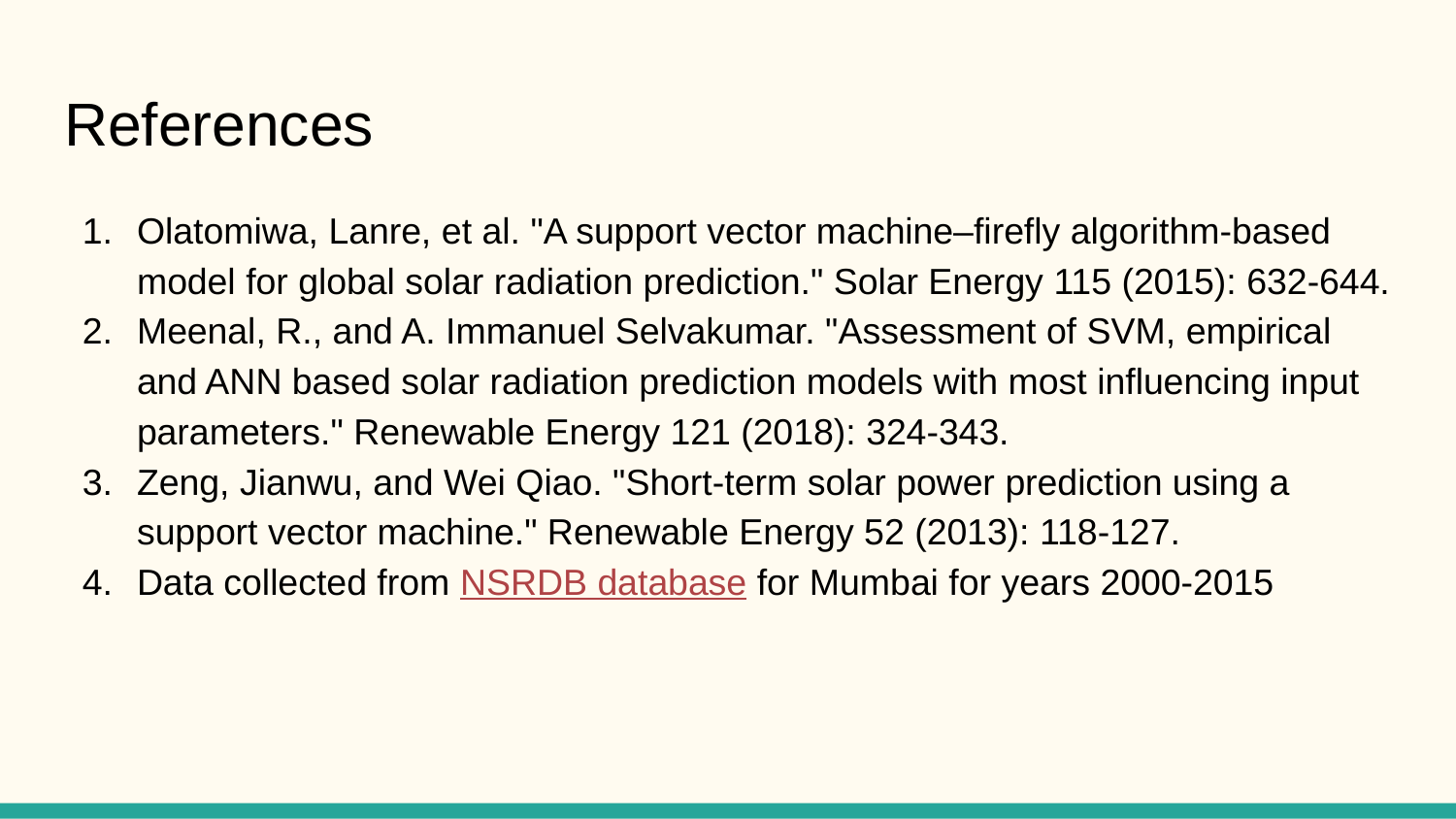

# References
Olatomiwa, Lanre, et al. "A support vector machine–firefly algorithm-based model for global solar radiation prediction." Solar Energy 115 (2015): 632-644.
Meenal, R., and A. Immanuel Selvakumar. "Assessment of SVM, empirical and ANN based solar radiation prediction models with most influencing input parameters." Renewable Energy 121 (2018): 324-343.
Zeng, Jianwu, and Wei Qiao. "Short-term solar power prediction using a support vector machine." Renewable Energy 52 (2013): 118-127.
Data collected from NSRDB database for Mumbai for years 2000-2015